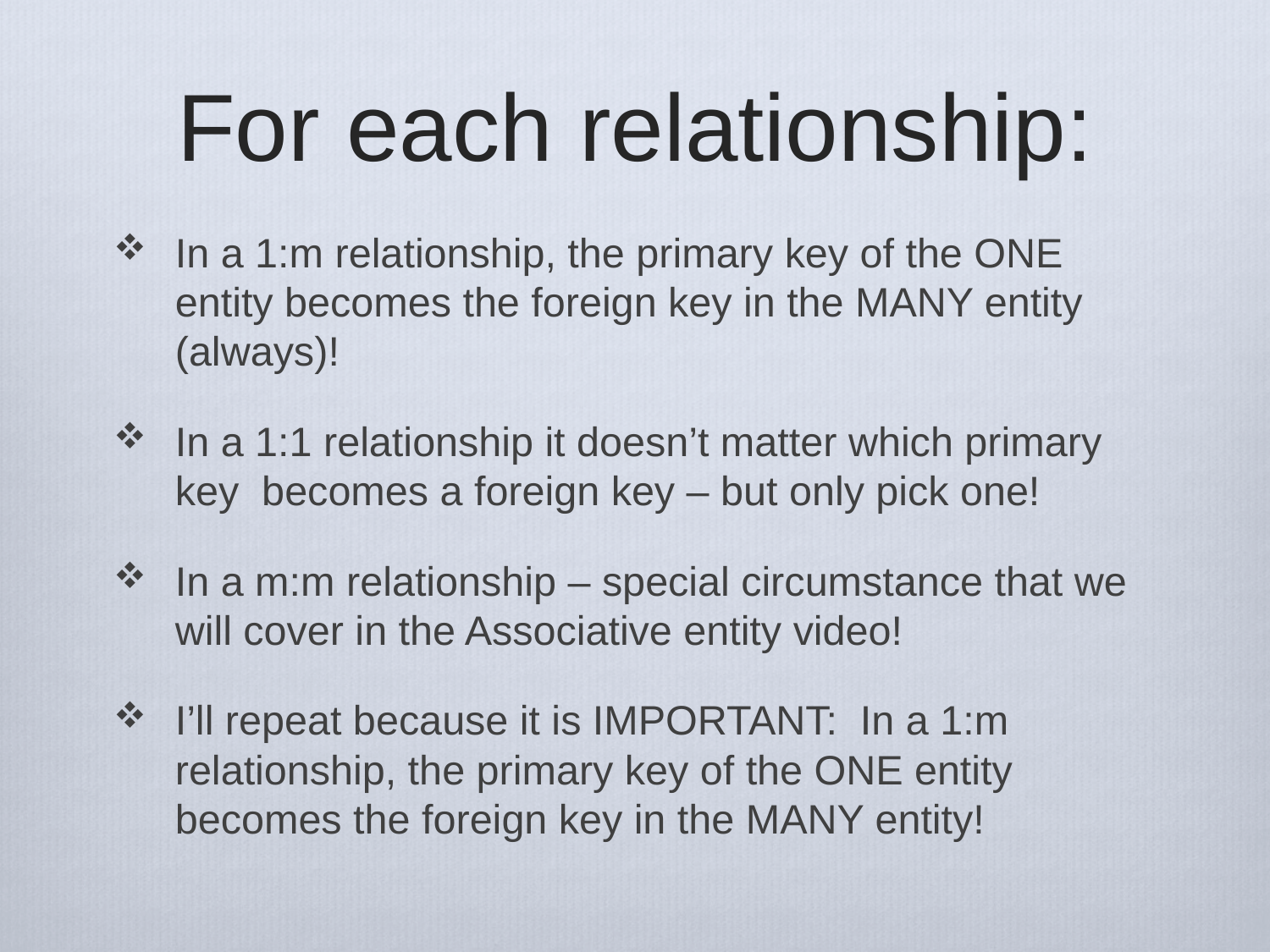

# For each relationship:
In a 1:m relationship, the primary key of the ONE entity becomes the foreign key in the MANY entity (always)!
In a 1:1 relationship it doesn’t matter which primary key  becomes a foreign key – but only pick one!
In a m:m relationship – special circumstance that we will cover in the Associative entity video!
I’ll repeat because it is IMPORTANT:  In a 1:m relationship, the primary key of the ONE entity becomes the foreign key in the MANY entity!